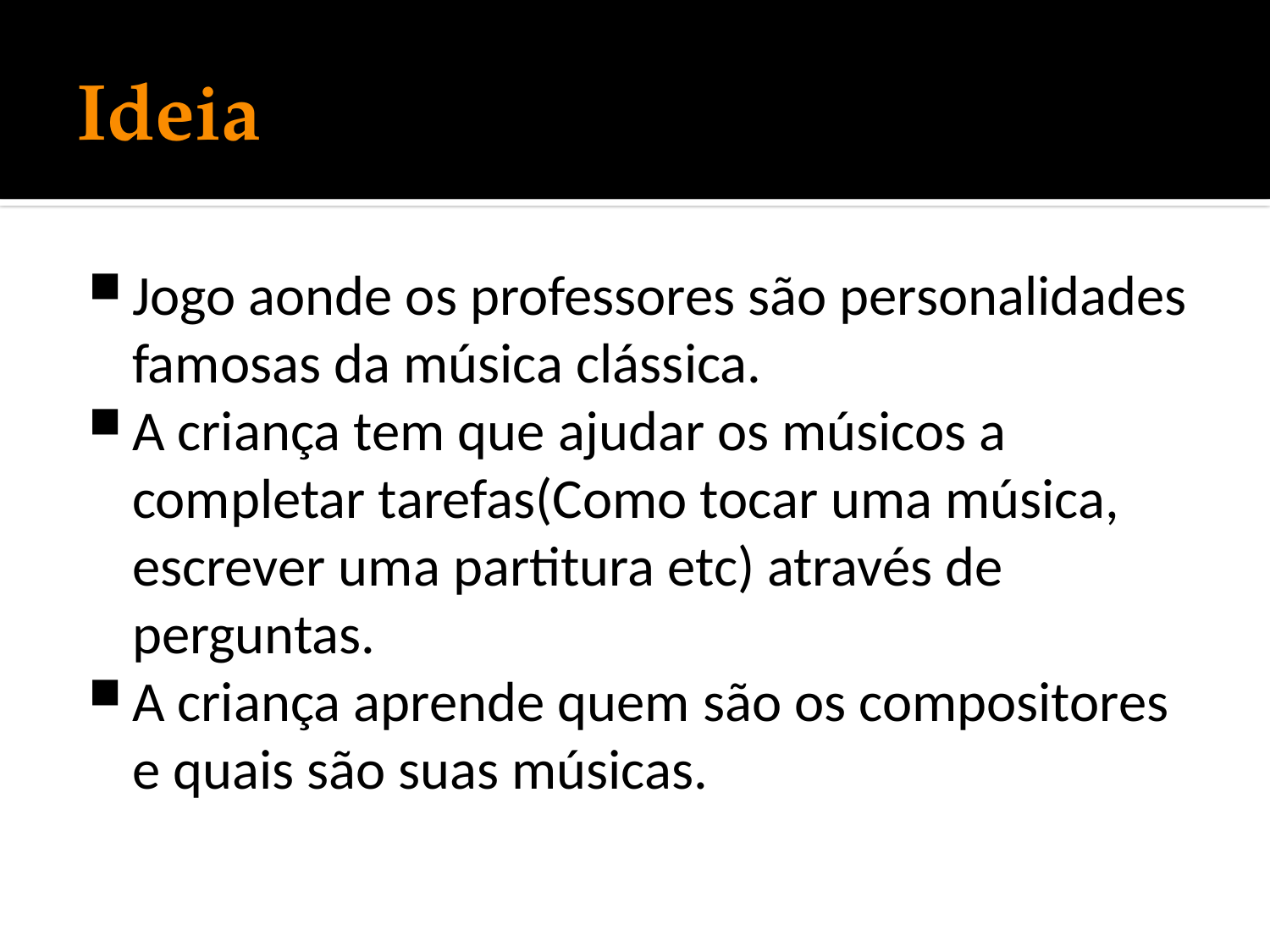

# Ideia
Jogo aonde os professores são personalidades famosas da música clássica.
A criança tem que ajudar os músicos a completar tarefas(Como tocar uma música, escrever uma partitura etc) através de perguntas.
A criança aprende quem são os compositores e quais são suas músicas.